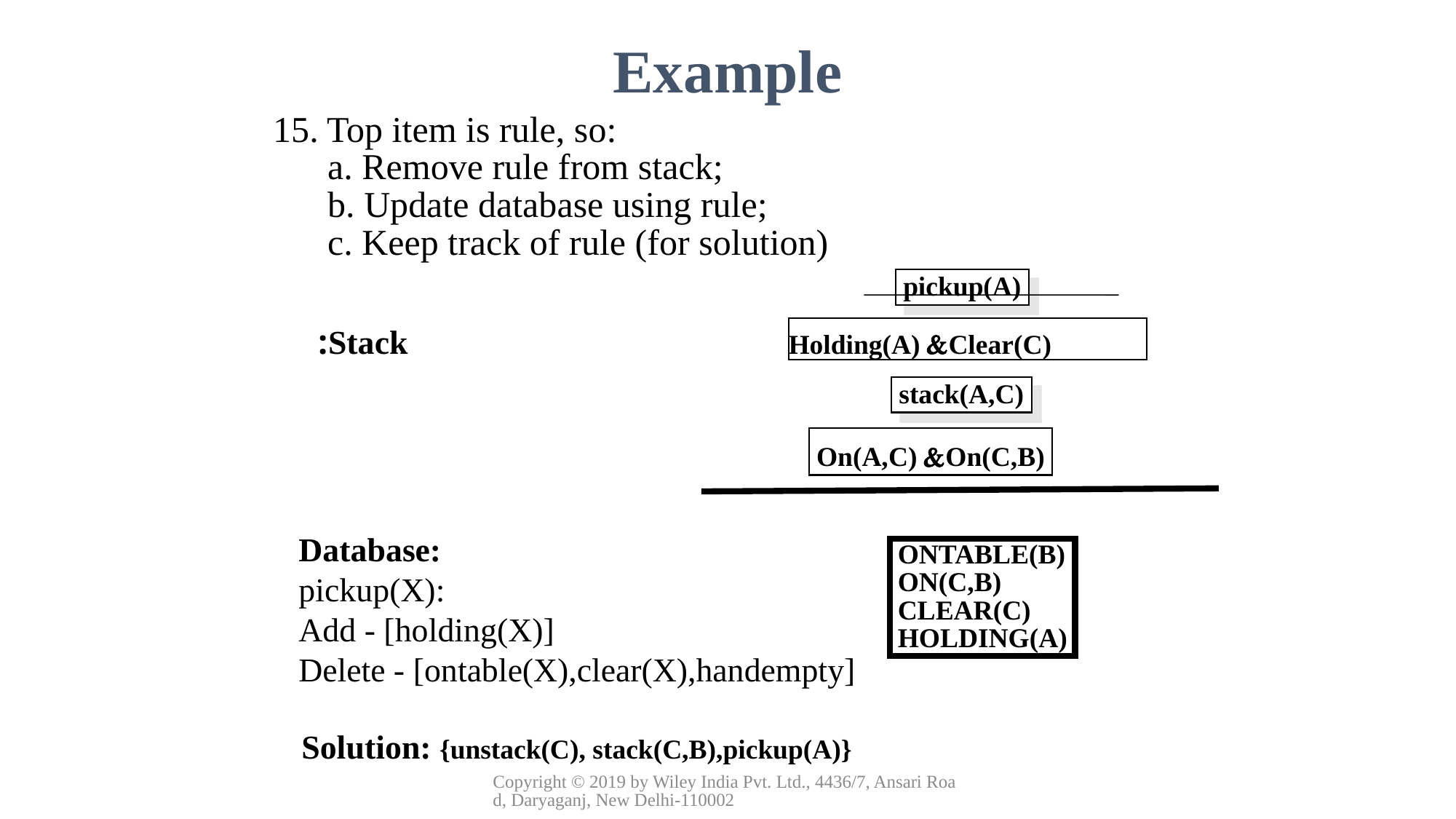

Example
15. Top item is rule, so:
a. Remove rule from stack;
b. Update database using rule;
c. Keep track of rule (for solution)
pickup(A)

Holding(A) &Clear(C)
Stack:
stack(A,C)
On(A,C) &On(C,B)

Database:
pickup(X):
Add - [holding(X)]
Delete - [ontable(X),clear(X),handempty]
ONTABLE(B)
ON(C,B)
CLEAR(C)
HOLDING(A)
Solution: {unstack(C), stack(C,B),pickup(A)}
Copyright © 2019 by Wiley India Pvt. Ltd., 4436/7, Ansari Road, Daryaganj, New Delhi-110002